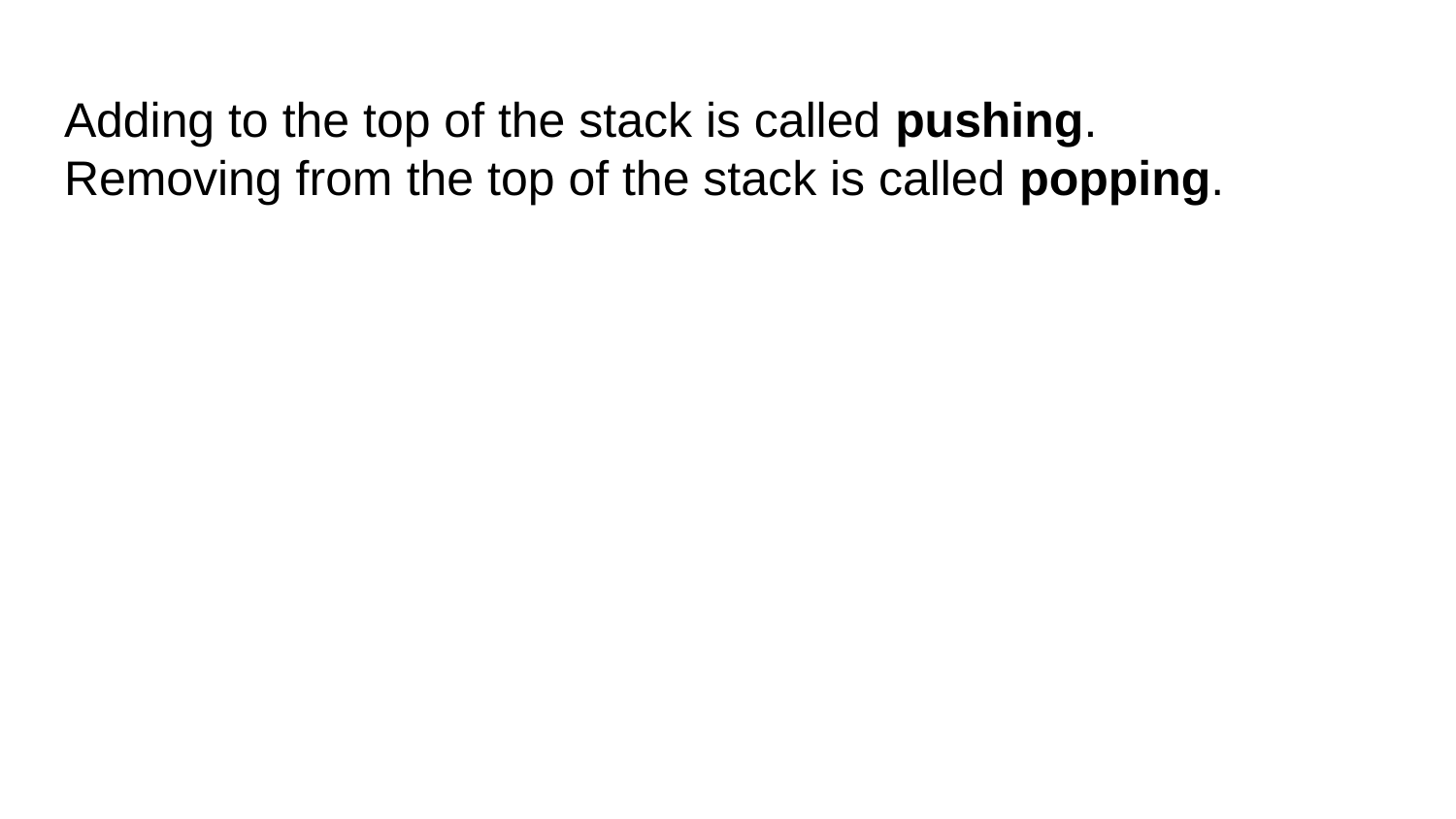

Adding to the top of the stack is called pushing.
Removing from the top of the stack is called popping.